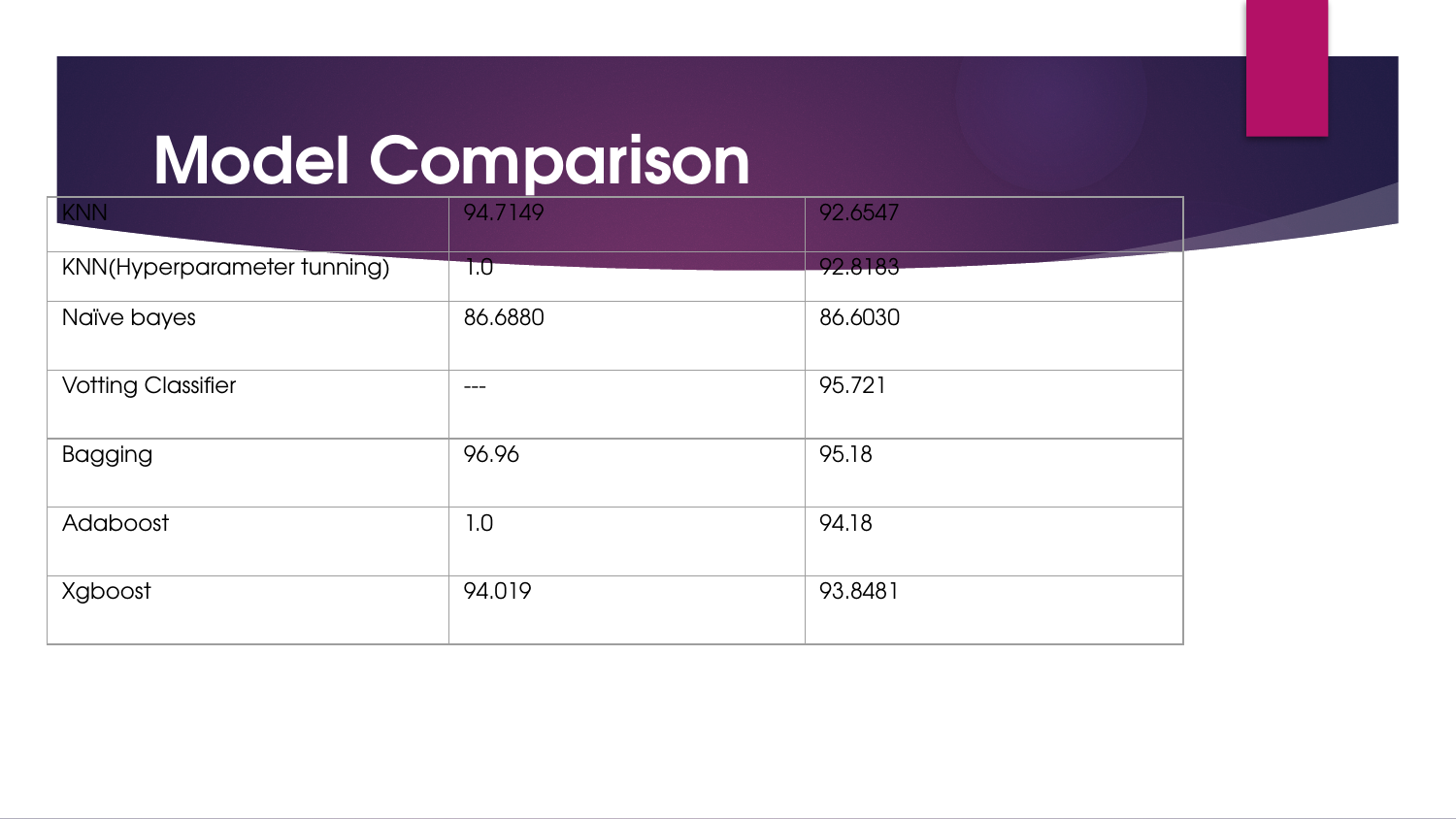

# Model Comparison
| KNN | 94.7149 | 92.6547 |
| --- | --- | --- |
| KNN(Hyperparameter tunning) | 1.0 | 92.8183 |
| Naïve bayes | 86.6880 | 86.6030 |
| Votting Classifier | --- | 95.721 |
| Bagging | 96.96 | 95.18 |
| Adaboost | 1.0 | 94.18 |
| Xgboost | 94.019 | 93.8481 |